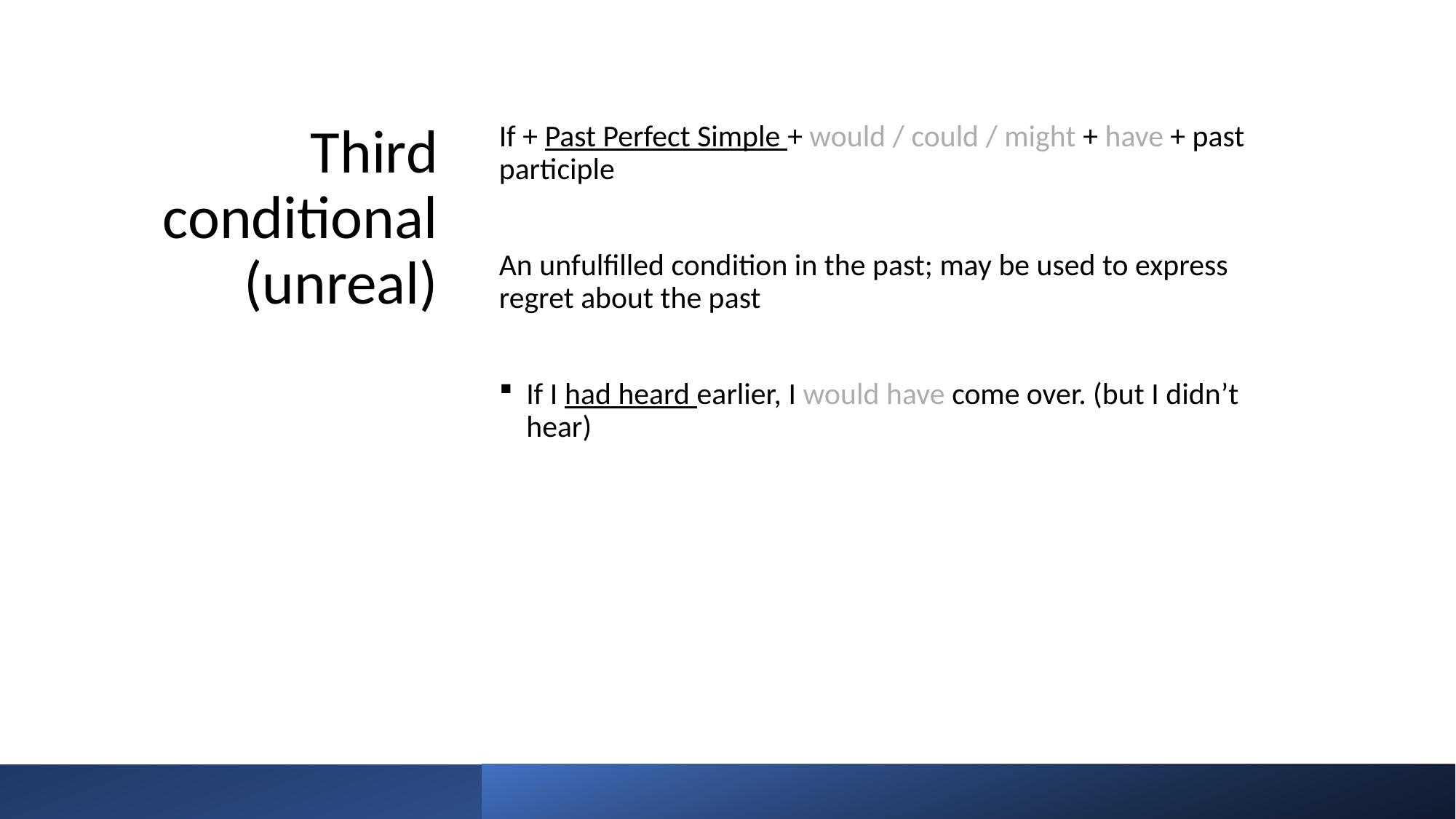

# Third conditional (unreal)
If + Past Perfect Simple + would / could / might + have + past participle

An unfulfilled condition in the past; may be used to express regret about the past

If I had heard earlier, I would have come over. (but I didn’t hear)